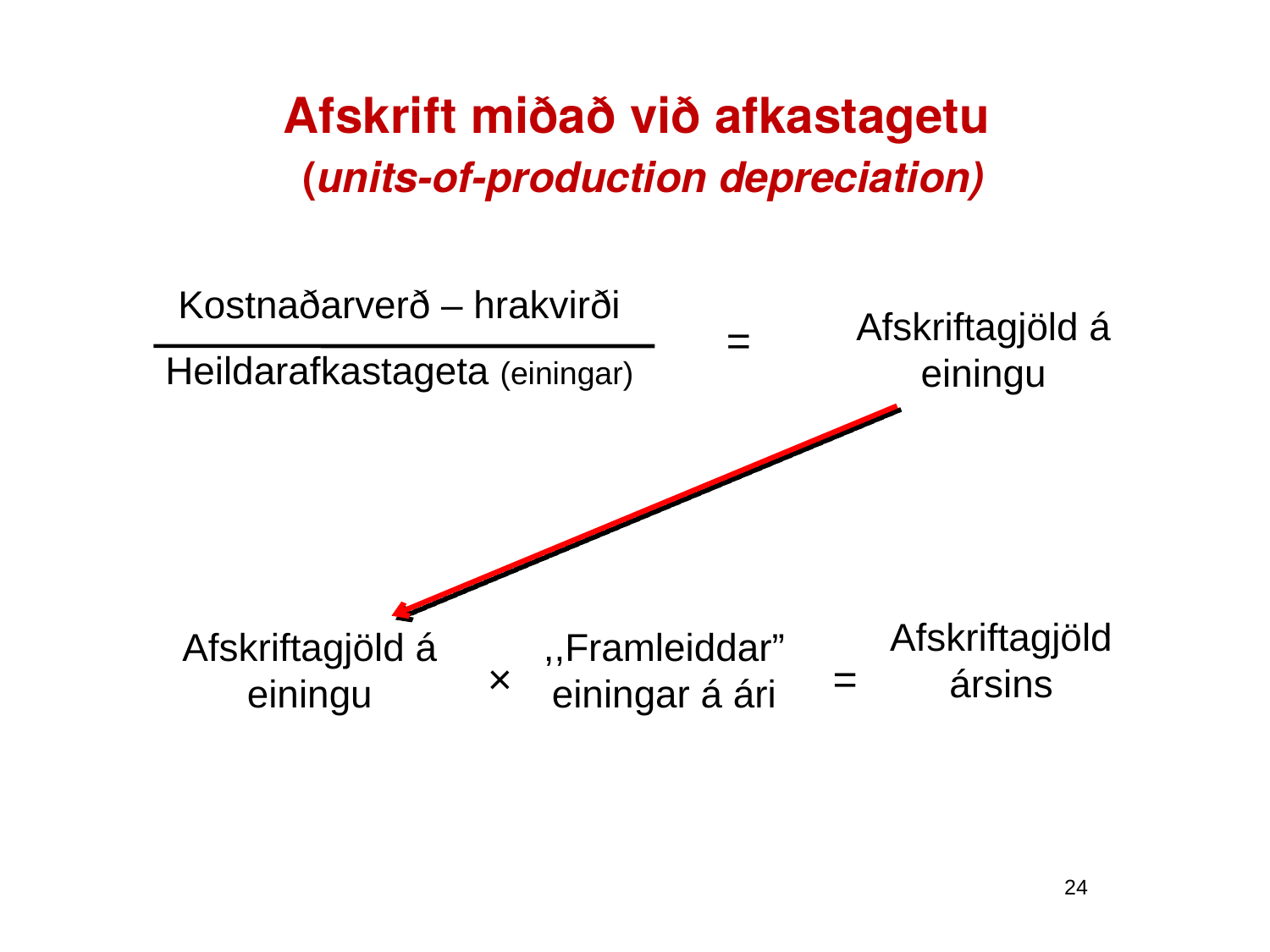

# Afskrift miðað við afkastagetu (units-of-production depreciation)
Kostnaðarverð – hrakvirði
Heildarafkastageta (einingar)

Afskriftagjöld á einingu
=

Afskriftagjöld ársins
Afskriftagjöld á einingu
,,Framleiddar” einingar á ári
×
=
24